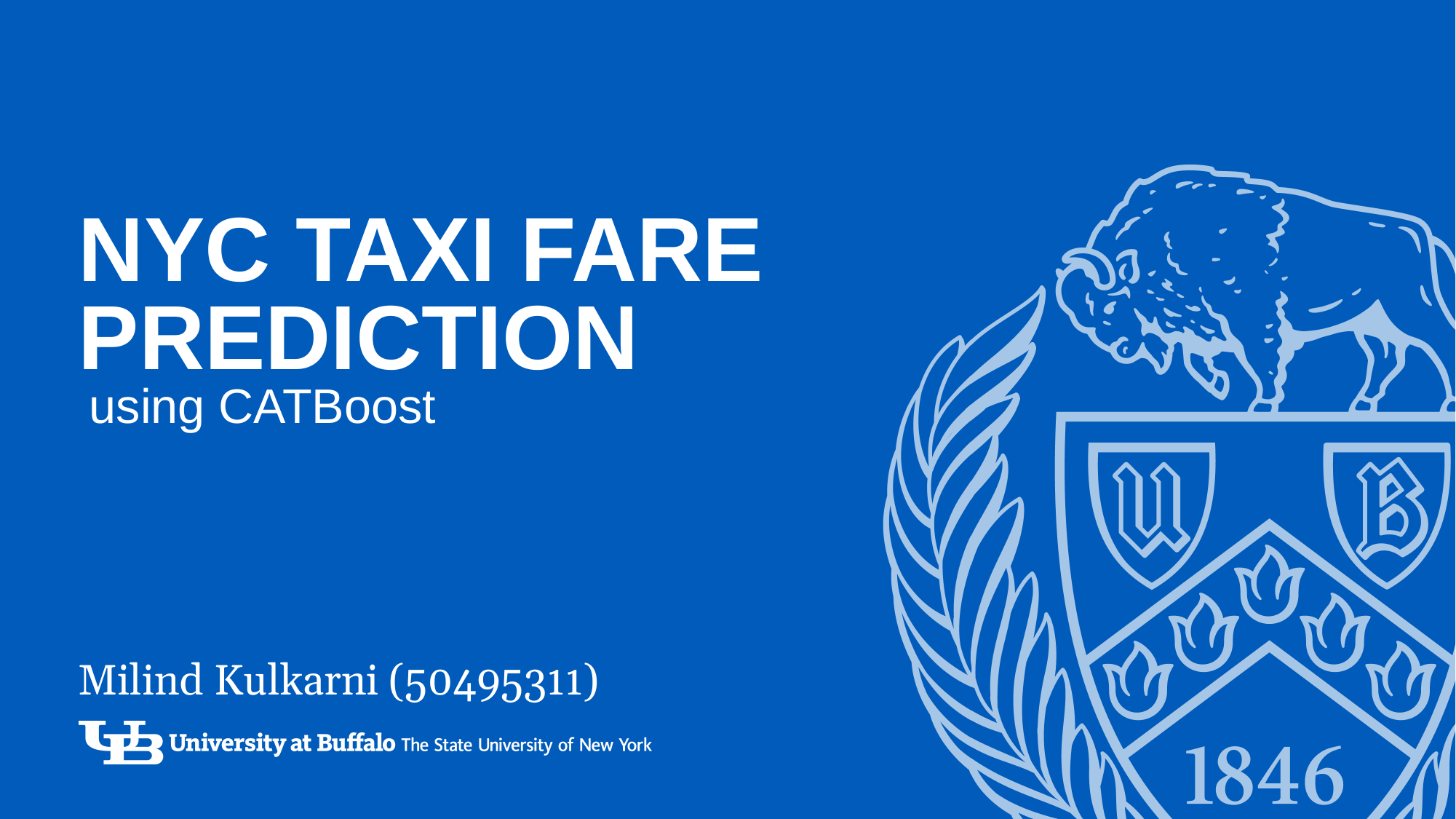

# NYC Taxi FarE prediction
using CATBoost
Milind Kulkarni (50495311)